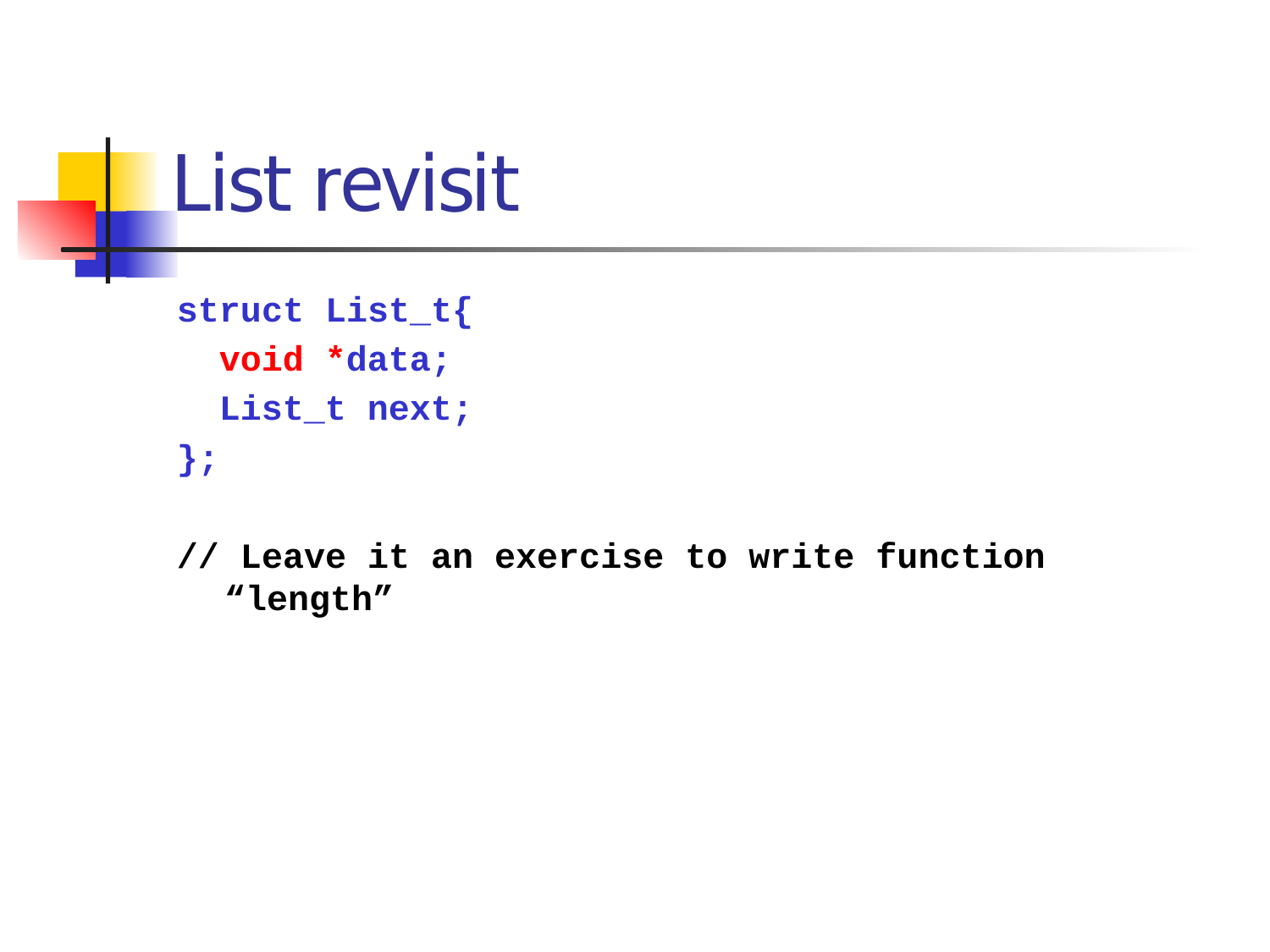

# List revisit
struct List_t{
  void *data;
  List_t next;
};

// Leave it an exercise to write function “length”